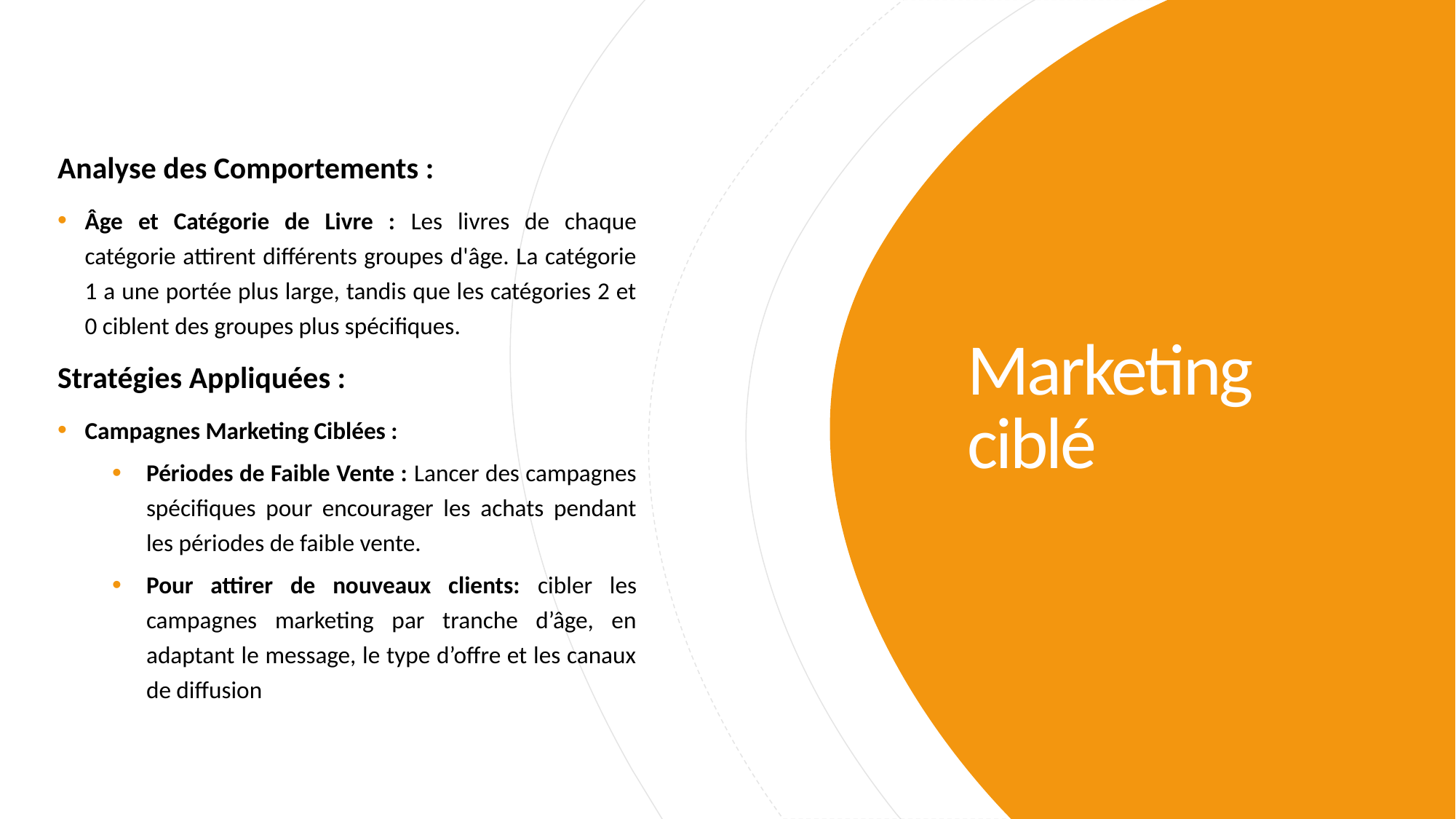

Analyse des Comportements :
Âge et Catégorie de Livre : Les livres de chaque catégorie attirent différents groupes d'âge. La catégorie 1 a une portée plus large, tandis que les catégories 2 et 0 ciblent des groupes plus spécifiques.
Stratégies Appliquées :
Campagnes Marketing Ciblées :
Périodes de Faible Vente : Lancer des campagnes spécifiques pour encourager les achats pendant les périodes de faible vente.
Pour attirer de nouveaux clients: cibler les campagnes marketing par tranche d’âge, en adaptant le message, le type d’offre et les canaux de diffusion

# Marketing ciblé